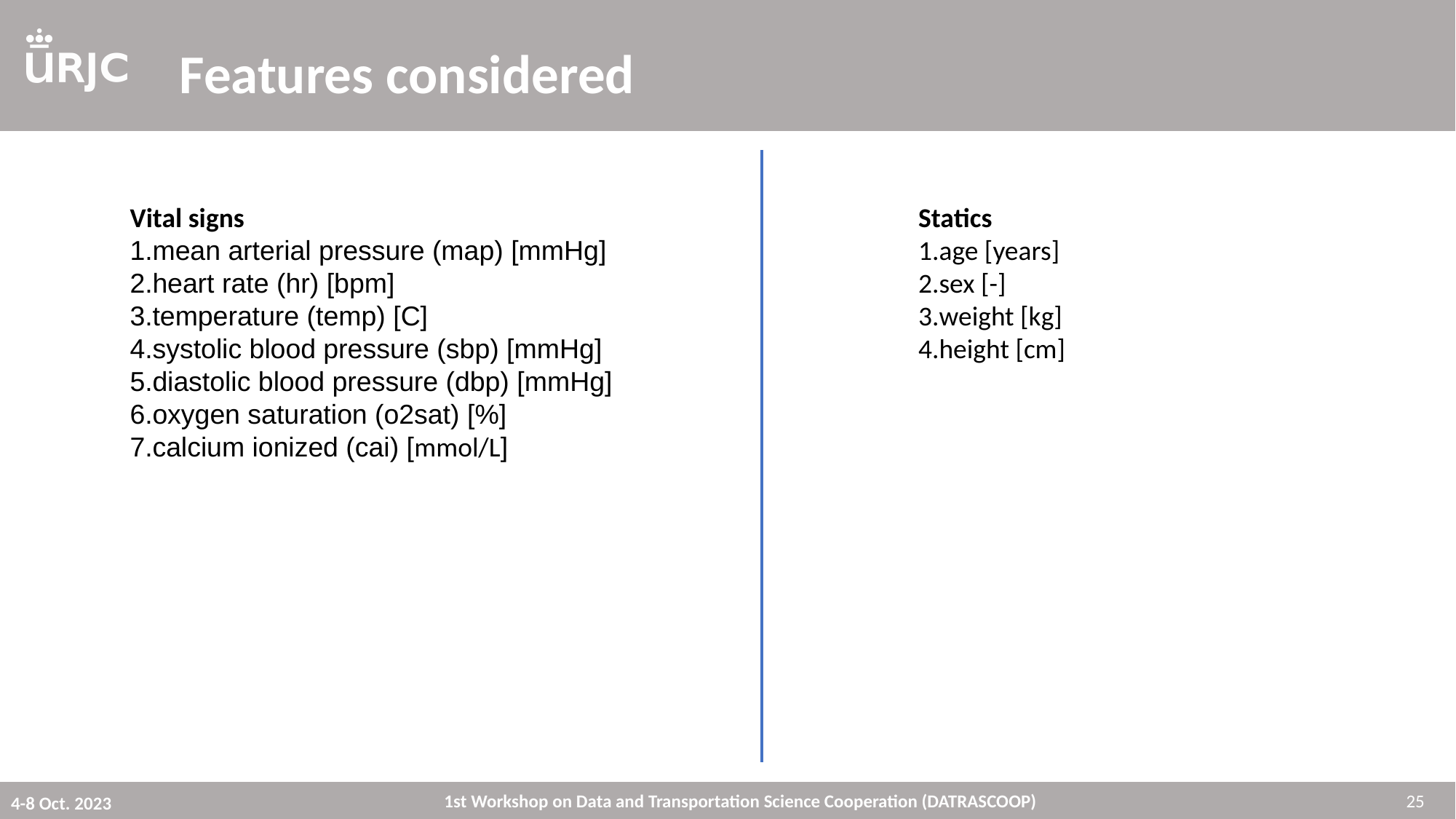

# Features considered
Vital signs
mean arterial pressure (map) [mmHg]
heart rate (hr) [bpm]
temperature (temp) [C]
systolic blood pressure (sbp) [mmHg]
diastolic blood pressure (dbp) [mmHg]
oxygen saturation (o2sat) [%]
calcium ionized (cai) [mmol/L]
Statics
age [years]
sex [-]
weight [kg]
height [cm]
1st Workshop on Data and Transportation Science Cooperation (DATRASCOOP)
25